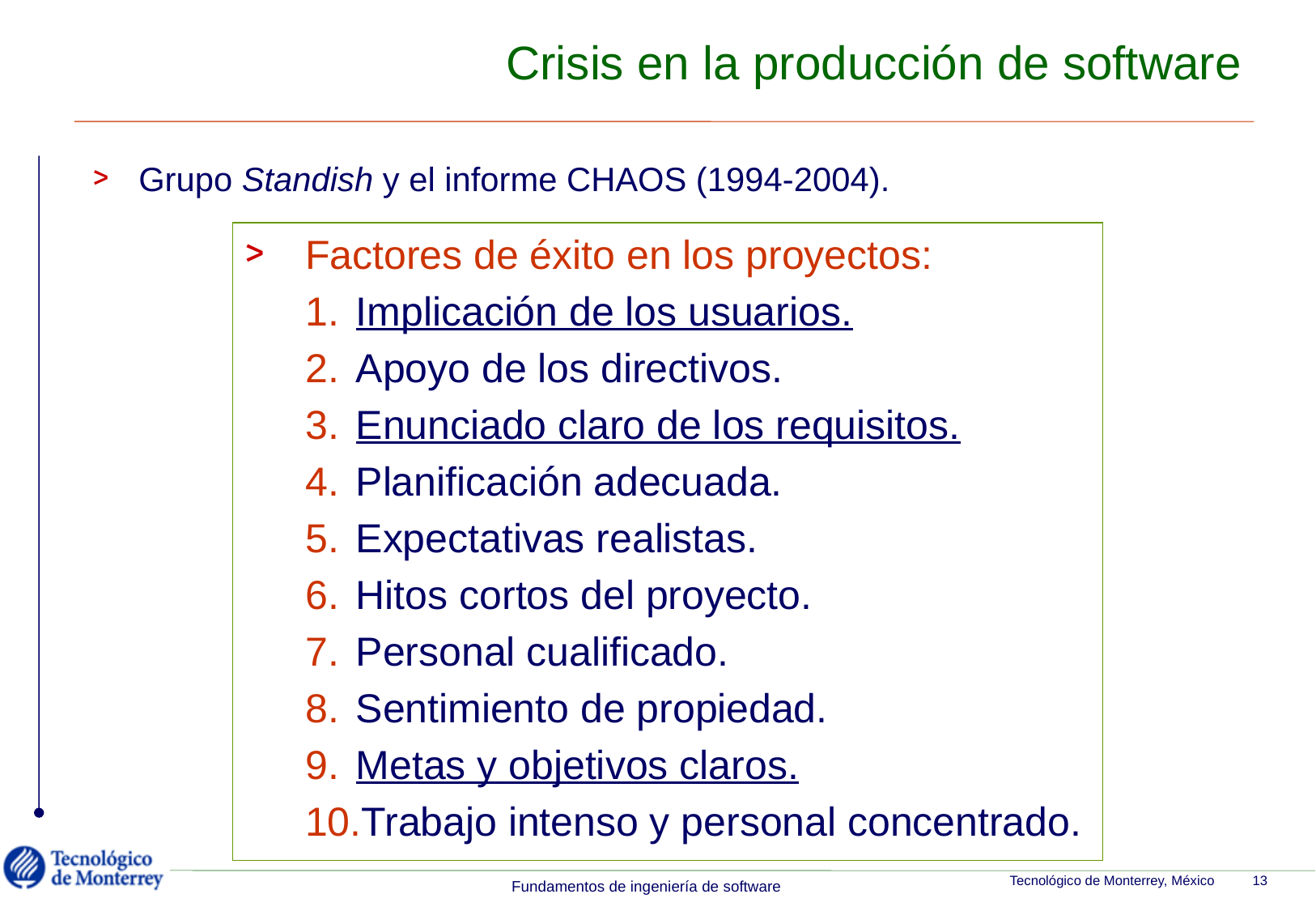

# Crisis en la producción de software
Grupo Standish y el informe CHAOS (1994-2004).
Factores de éxito en los proyectos:
Implicación de los usuarios.
Apoyo de los directivos.
Enunciado claro de los requisitos.
Planificación adecuada.
Expectativas realistas.
Hitos cortos del proyecto.
Personal cualificado.
Sentimiento de propiedad.
Metas y objetivos claros.
Trabajo intenso y personal concentrado.